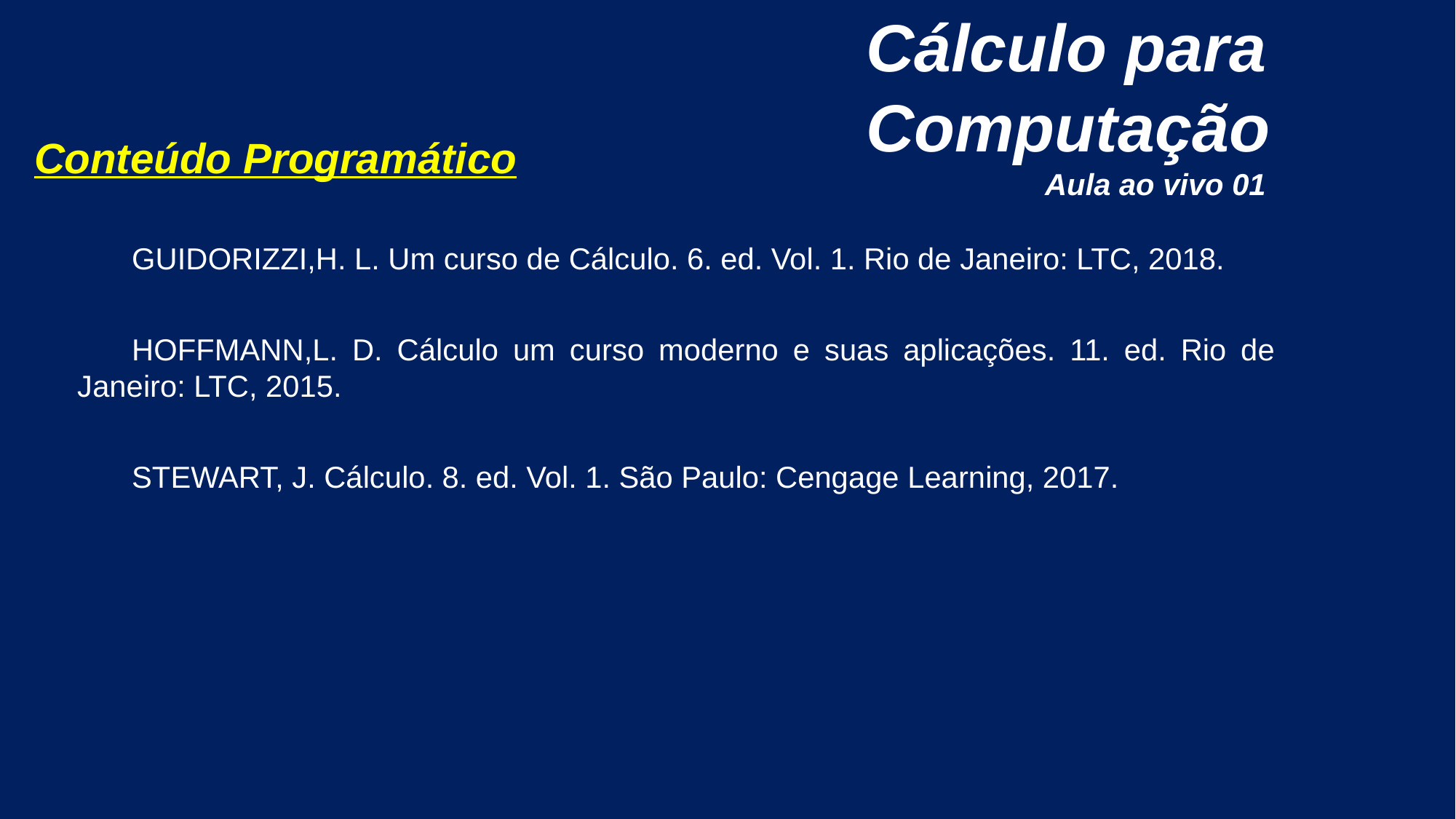

Cálculo para Computação
Aula ao vivo 01
Conteúdo Programático

GUIDORIZZI,H. L. Um curso de Cálculo. 6. ed. Vol. 1. Rio de Janeiro: LTC, 2018.

HOFFMANN,L. D. Cálculo um curso moderno e suas aplicações. 11. ed. Rio de Janeiro: LTC, 2015.

STEWART, J. Cálculo. 8. ed. Vol. 1. São Paulo: Cengage Learning, 2017.